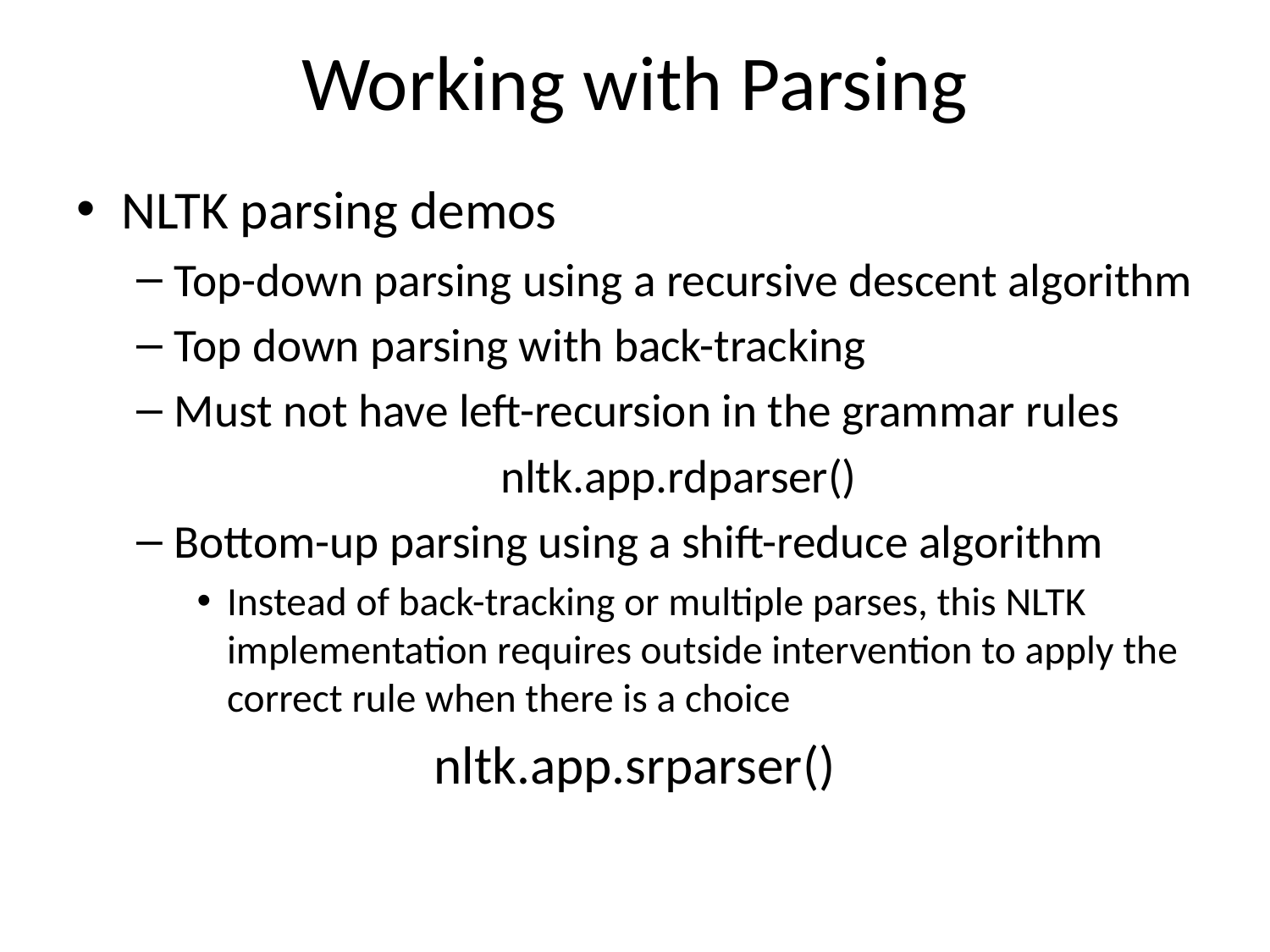

# Working with Parsing
NLTK parsing demos
Top-down parsing using a recursive descent algorithm
Top down parsing with back-tracking
Must not have left-recursion in the grammar rules
	nltk.app.rdparser()
Bottom-up parsing using a shift-reduce algorithm
Instead of back-tracking or multiple parses, this NLTK implementation requires outside intervention to apply the correct rule when there is a choice
nltk.app.srparser()